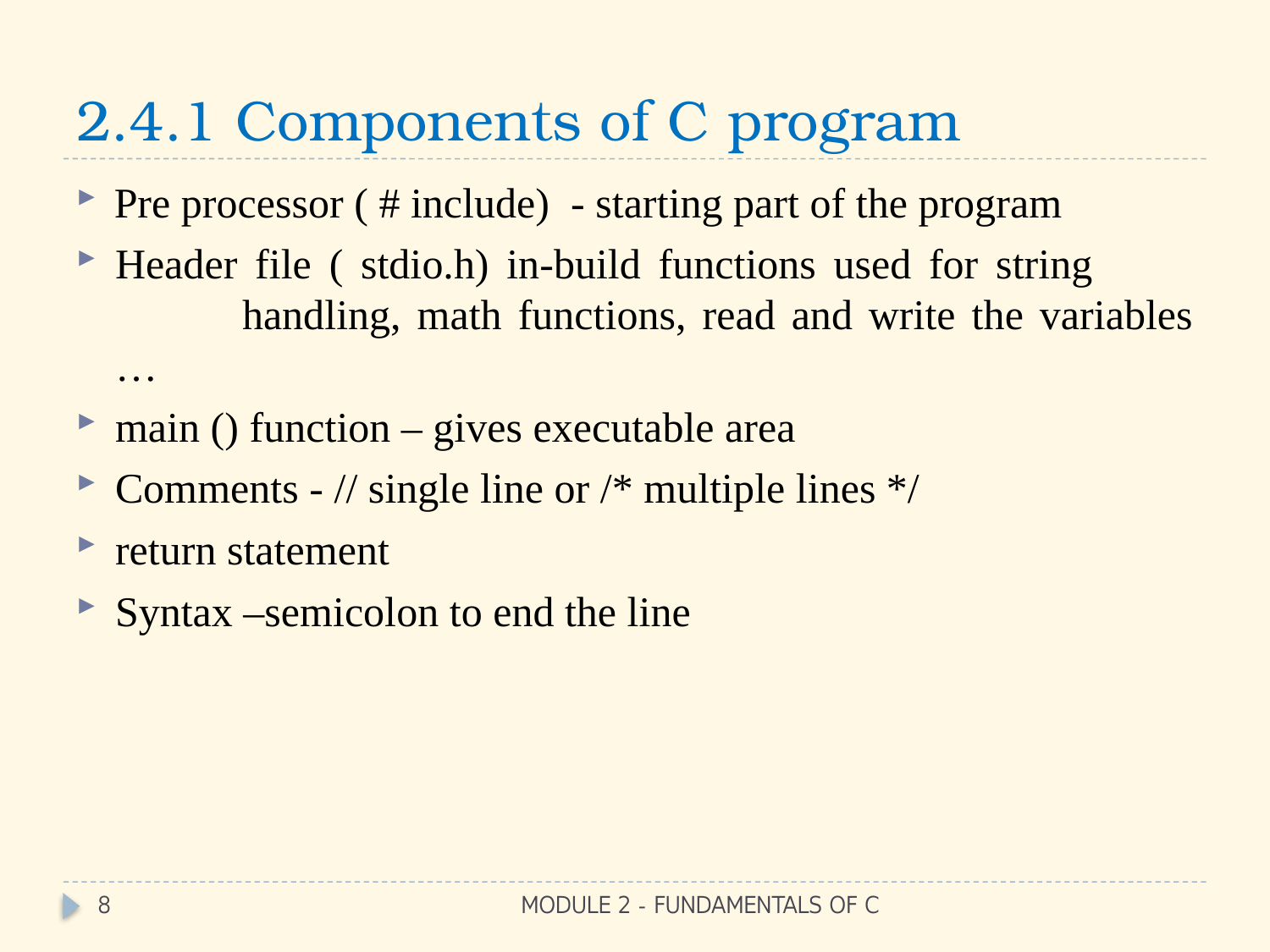

# 2.4.1 Components of C program
Pre processor ( # include)  - starting part of the program
Header file ( stdio.h) in-build functions used for string 		handling, math functions, read and write the variables …
main () function – gives executable area
Comments - // single line or /* multiple lines */
return statement
Syntax –semicolon to end the line

8
MODULE 2 - FUNDAMENTALS OF C